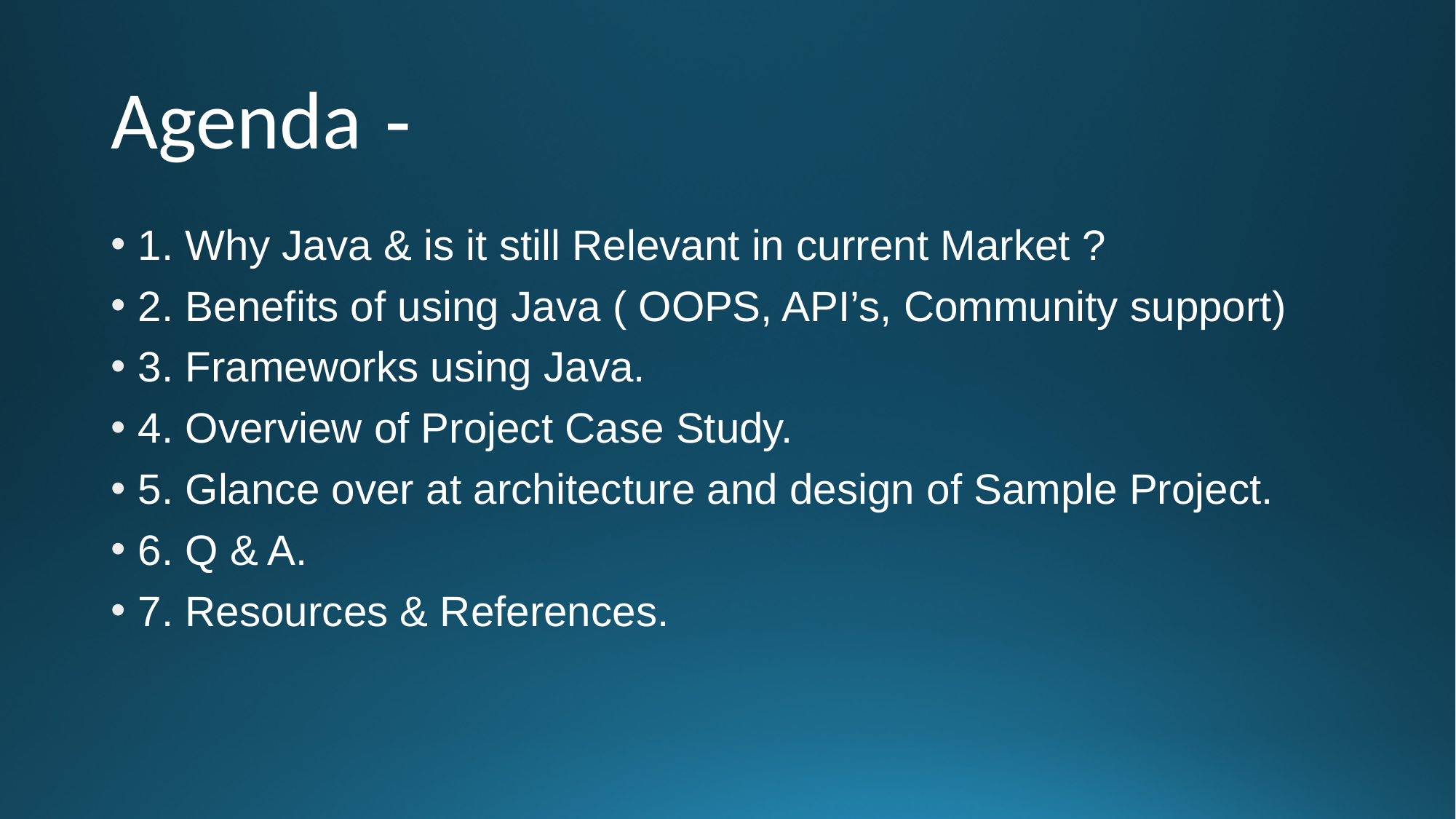

# Agenda -
1. Why Java & is it still Relevant in current Market ?
2. Benefits of using Java ( OOPS, API’s, Community support)
3. Frameworks using Java.
4. Overview of Project Case Study.
5. Glance over at architecture and design of Sample Project.
6. Q & A.
7. Resources & References.